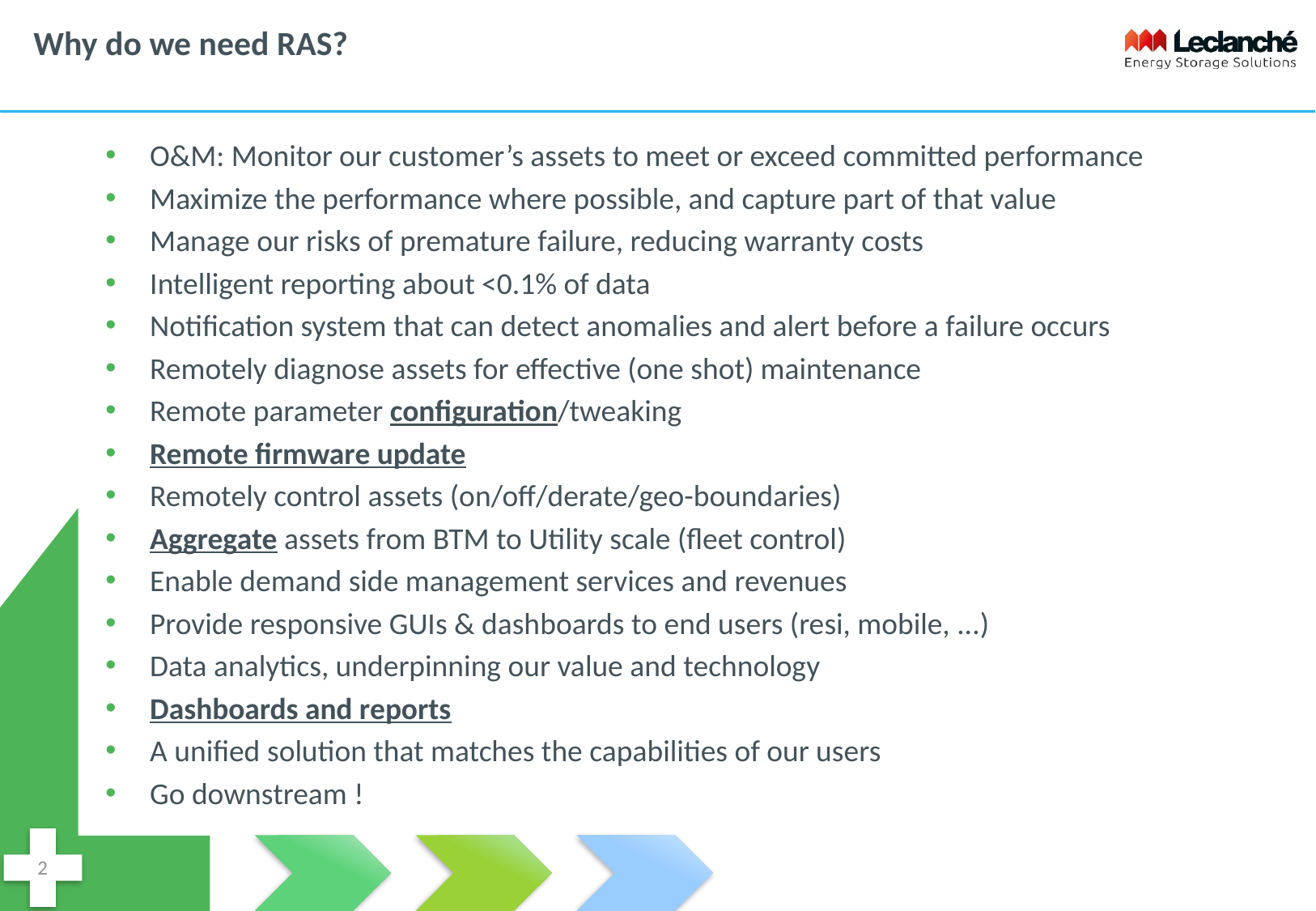

# Why do we need RAS?
O&M: Monitor our customer’s assets to meet or exceed committed performance
Maximize the performance where possible, and capture part of that value
Manage our risks of premature failure, reducing warranty costs
Intelligent reporting about <0.1% of data
Notification system that can detect anomalies and alert before a failure occurs
Remotely diagnose assets for effective (one shot) maintenance
Remote parameter configuration/tweaking
Remote firmware update
Remotely control assets (on/off/derate/geo-boundaries)
Aggregate assets from BTM to Utility scale (fleet control)
Enable demand side management services and revenues
Provide responsive GUIs & dashboards to end users (resi, mobile, ...)
Data analytics, underpinning our value and technology
Dashboards and reports
A unified solution that matches the capabilities of our users
Go downstream !

2